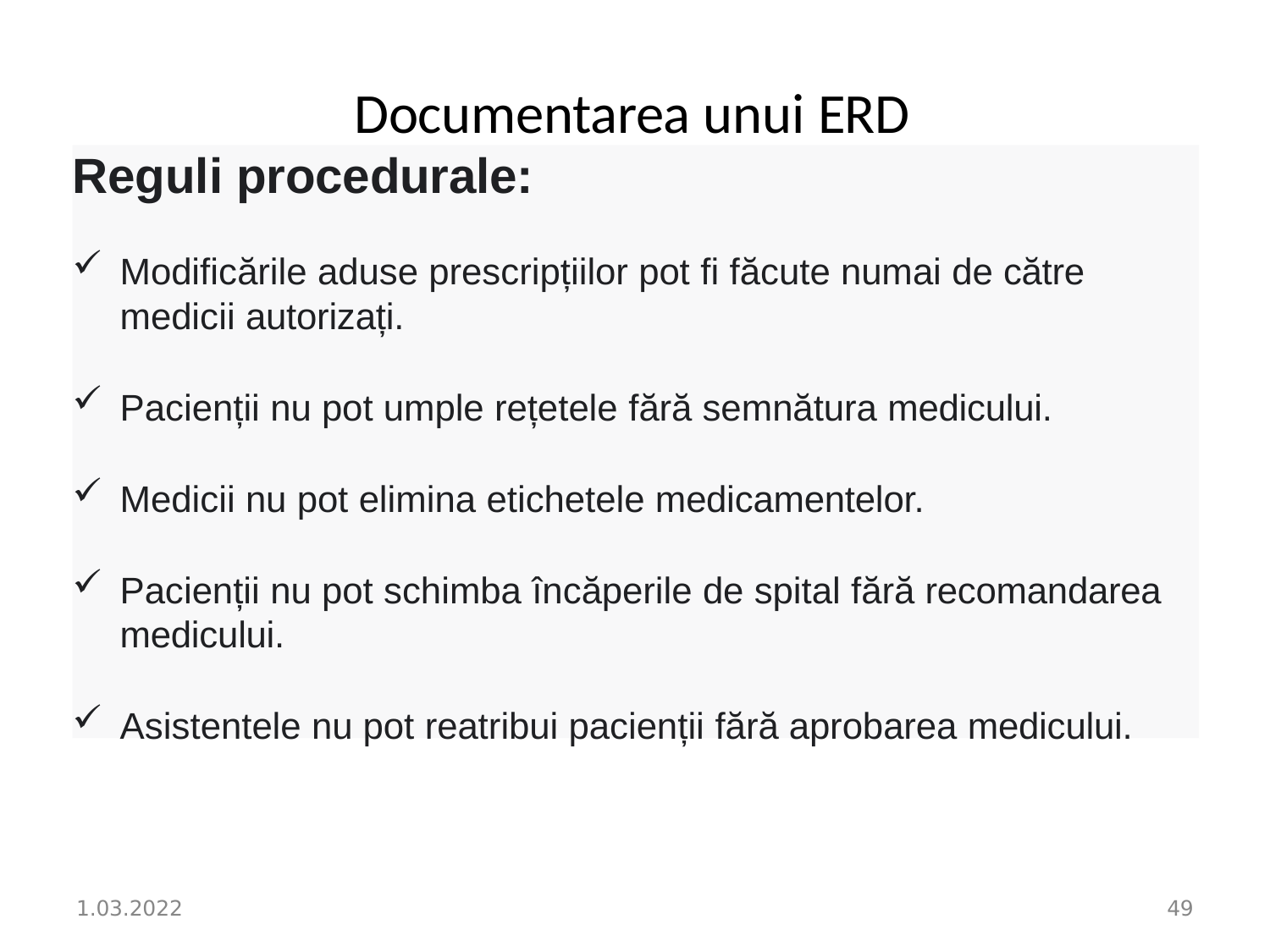

# Documentarea unui ERD
Reguli procedurale:
Modificările aduse prescripțiilor pot fi făcute numai de către medicii autorizați.

Pacienții nu pot umple rețetele fără semnătura medicului.

Medicii nu pot elimina etichetele medicamentelor.

Pacienții nu pot schimba încăperile de spital fără recomandarea medicului.

Asistentele nu pot reatribui pacienții fără aprobarea medicului.

1.03.2022
49